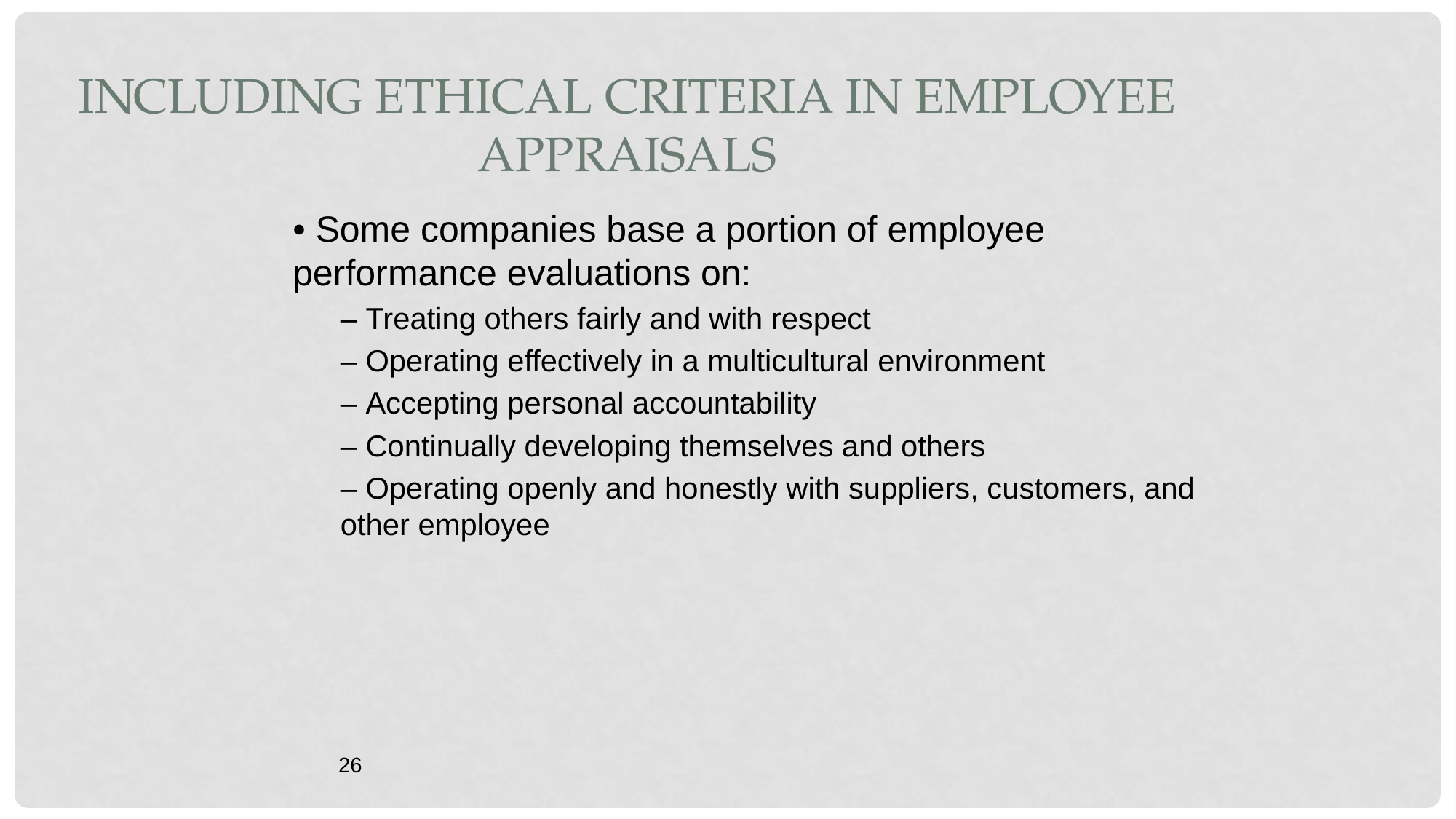

Including Ethical Criteria in Employee Appraisals

• Some companies base a portion of employee   	performance evaluations on:
– Treating others fairly and with respect
– Operating effectively in a multicultural environment
– Accepting personal accountability
– Continually developing themselves and others
– Operating openly and honestly with suppliers, customers, and other employee
26